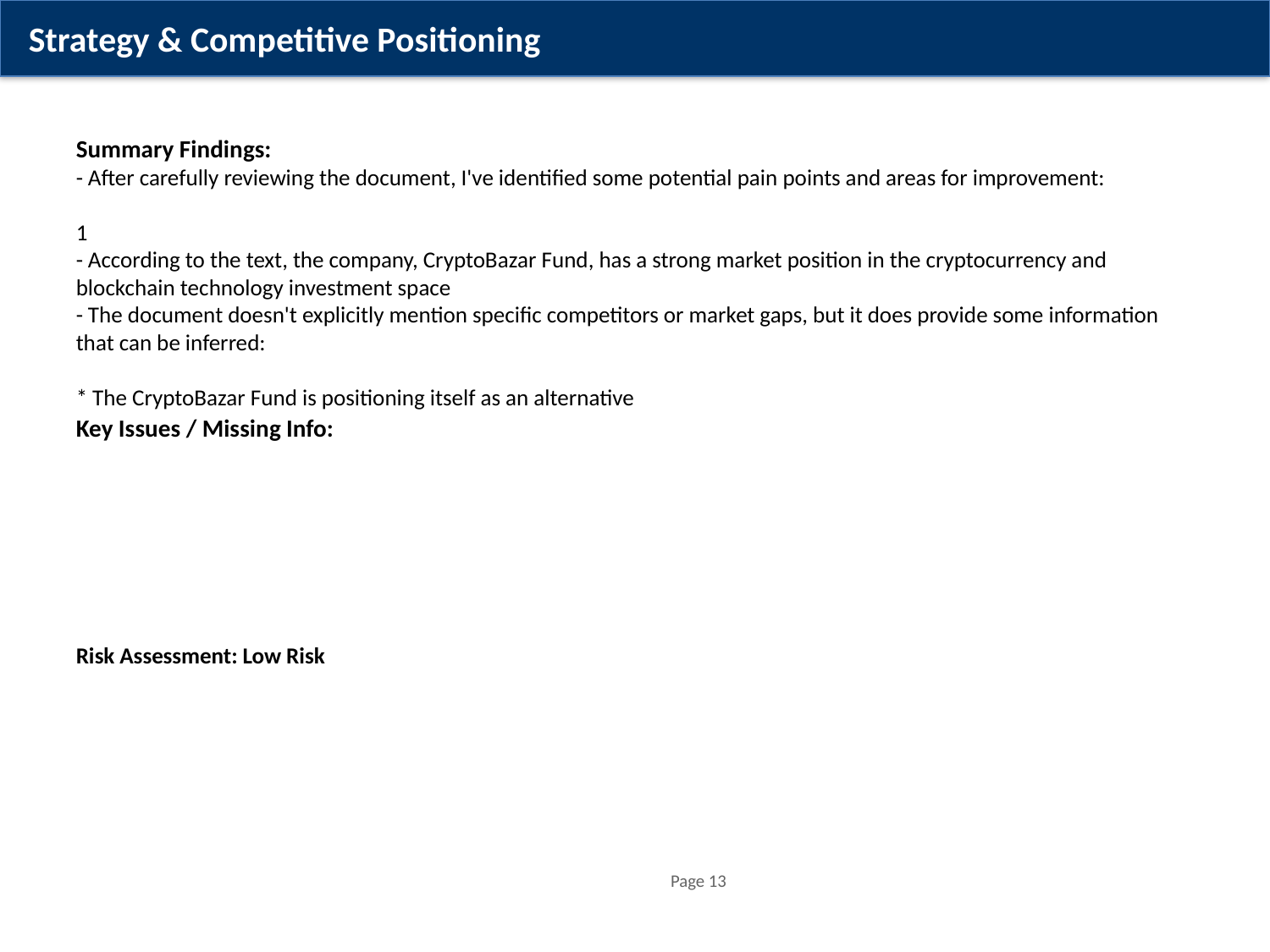

Strategy & Competitive Positioning
Summary Findings:
- After carefully reviewing the document, I've identified some potential pain points and areas for improvement:
1
- According to the text, the company, CryptoBazar Fund, has a strong market position in the cryptocurrency and blockchain technology investment space
- The document doesn't explicitly mention specific competitors or market gaps, but it does provide some information that can be inferred:
* The CryptoBazar Fund is positioning itself as an alternative
Key Issues / Missing Info:
Risk Assessment: Low Risk
Page 13